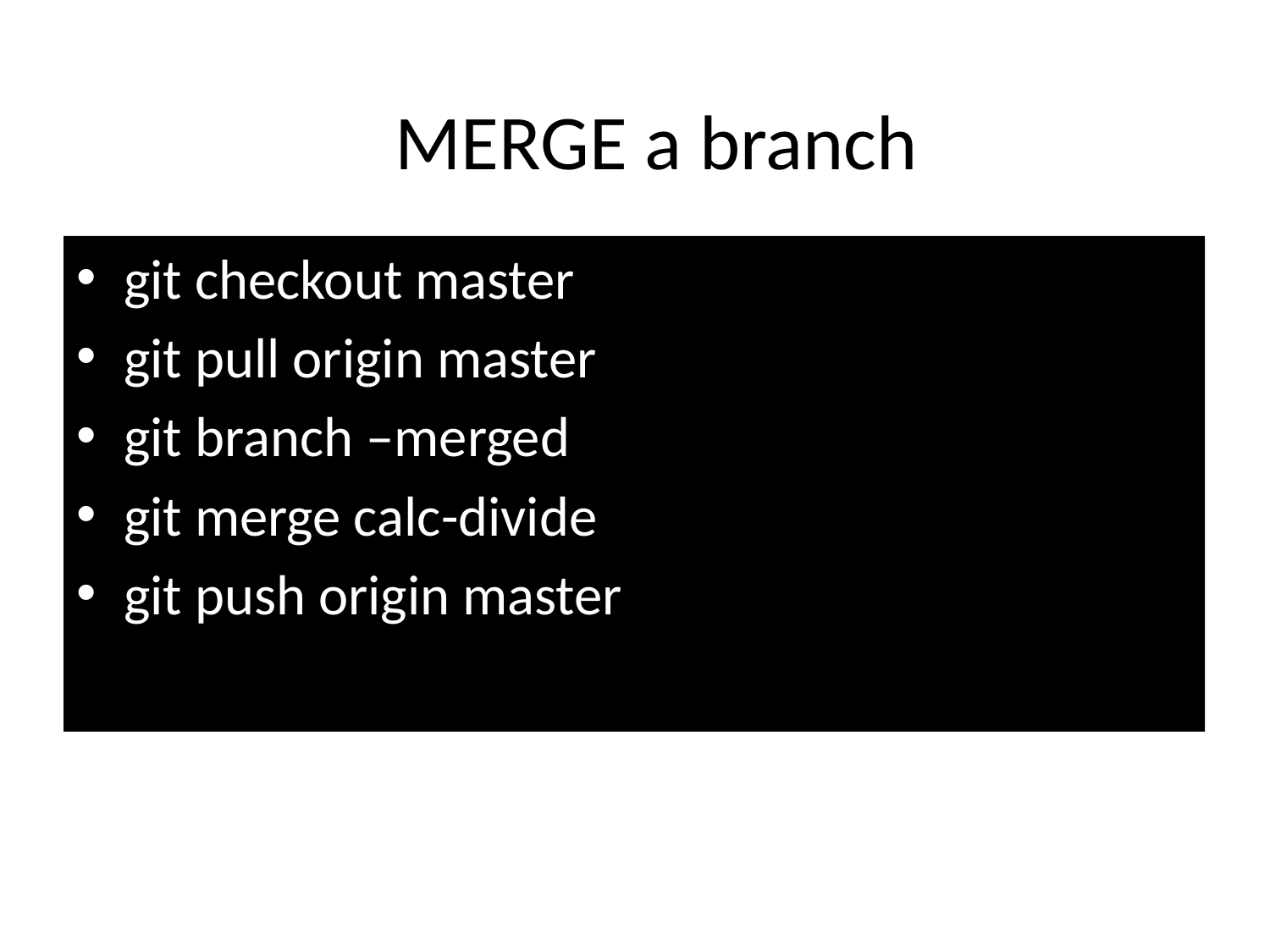

MERGE a branch
git checkout master
git pull origin master
git branch –merged
git merge calc-divide
git push origin master